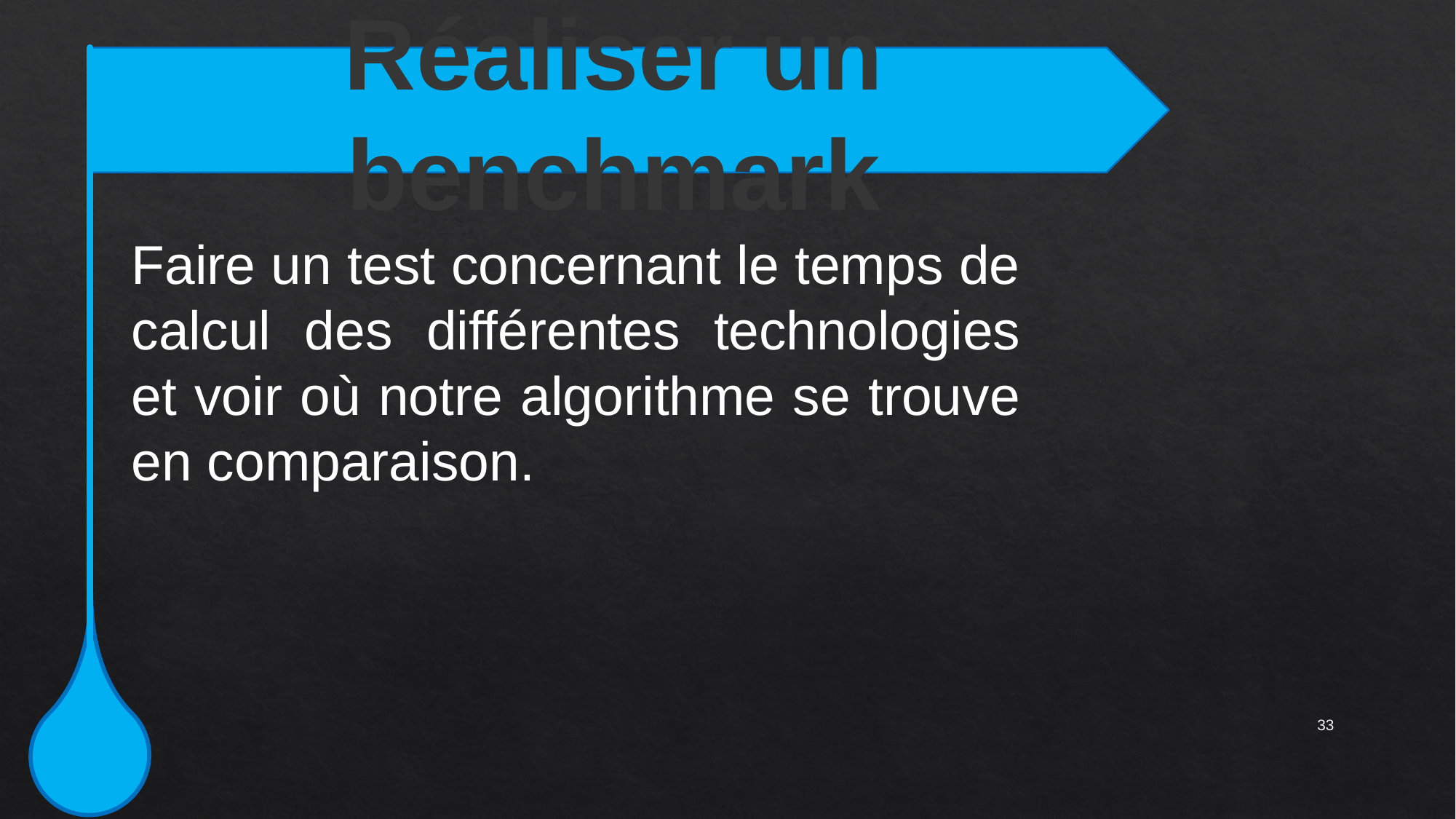

Réaliser un benchmark

Faire un test concernant le temps de calcul des différentes technologies et voir où notre algorithme se trouve en comparaison.
33